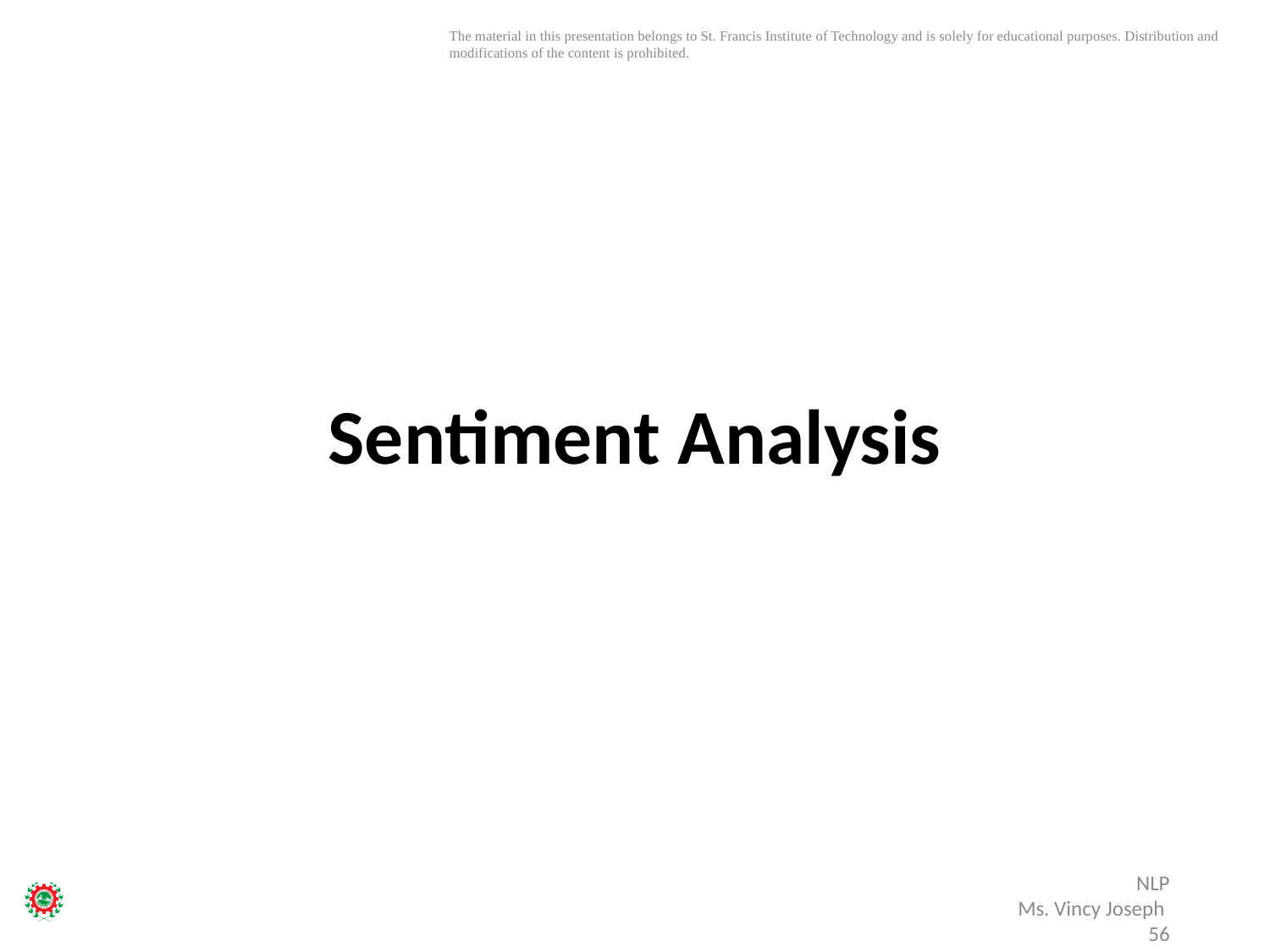

# Sentiment Analysis

NLP
Ms. Vincy Joseph
56